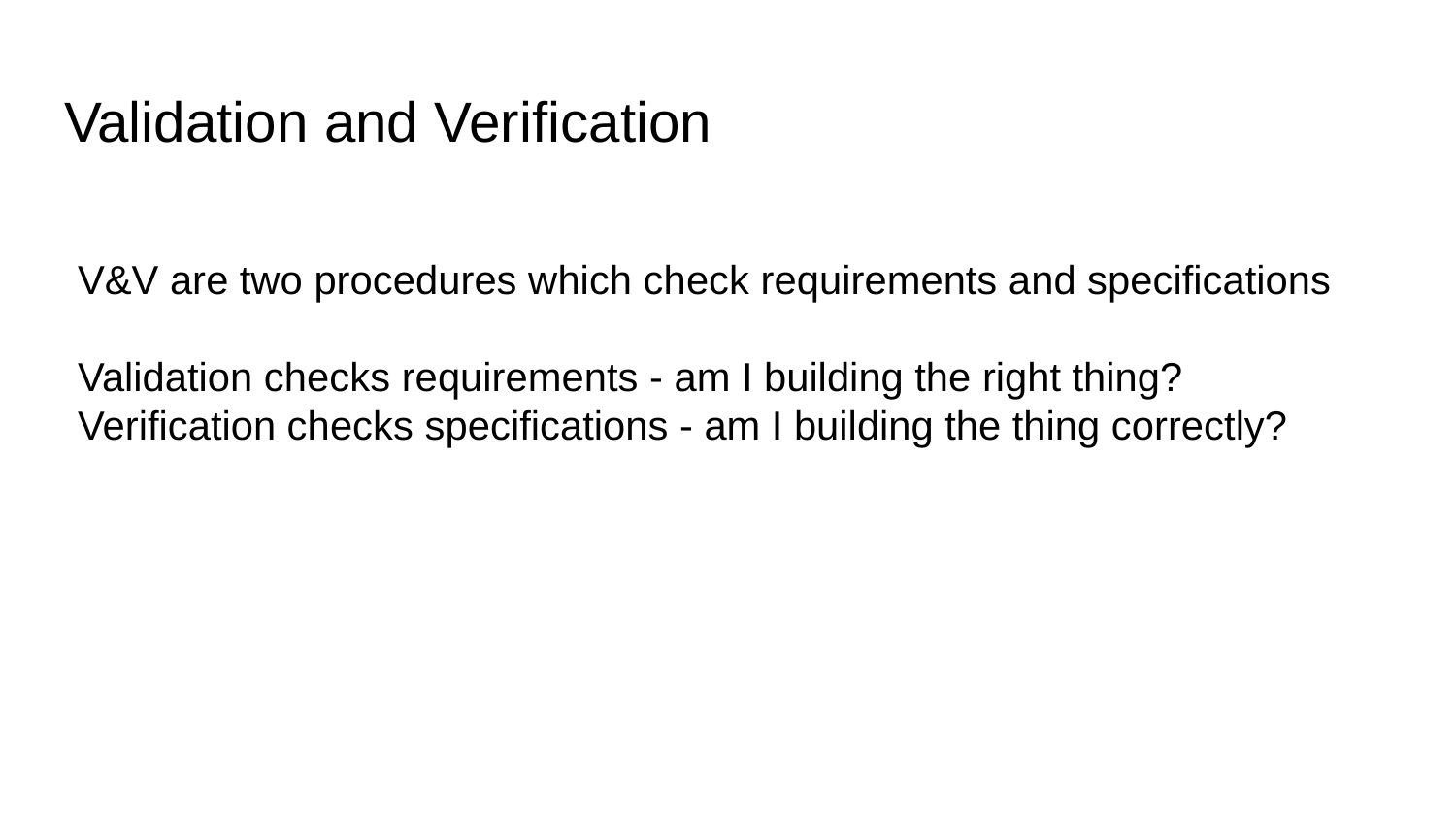

# Validation and Verification
V&V are two procedures which check requirements and specifications

Validation checks requirements - am I building the right thing?
Verification checks specifications - am I building the thing correctly?